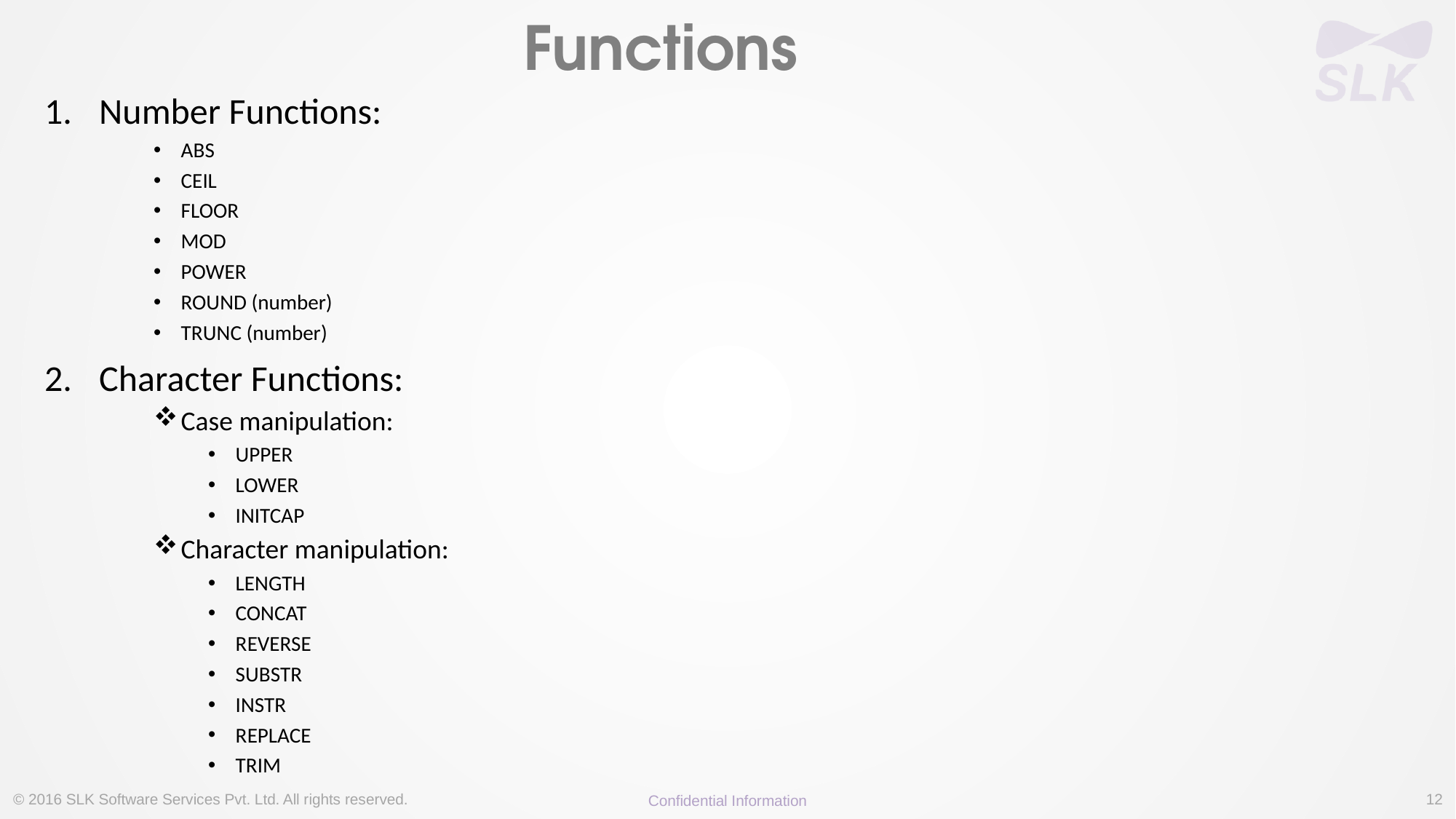

# Functions
Number Functions:
ABS
CEIL
FLOOR
MOD
POWER
ROUND (number)
TRUNC (number)
Character Functions:
Case manipulation:
UPPER
LOWER
INITCAP
Character manipulation:
LENGTH
CONCAT
REVERSE
SUBSTR
INSTR
REPLACE
TRIM